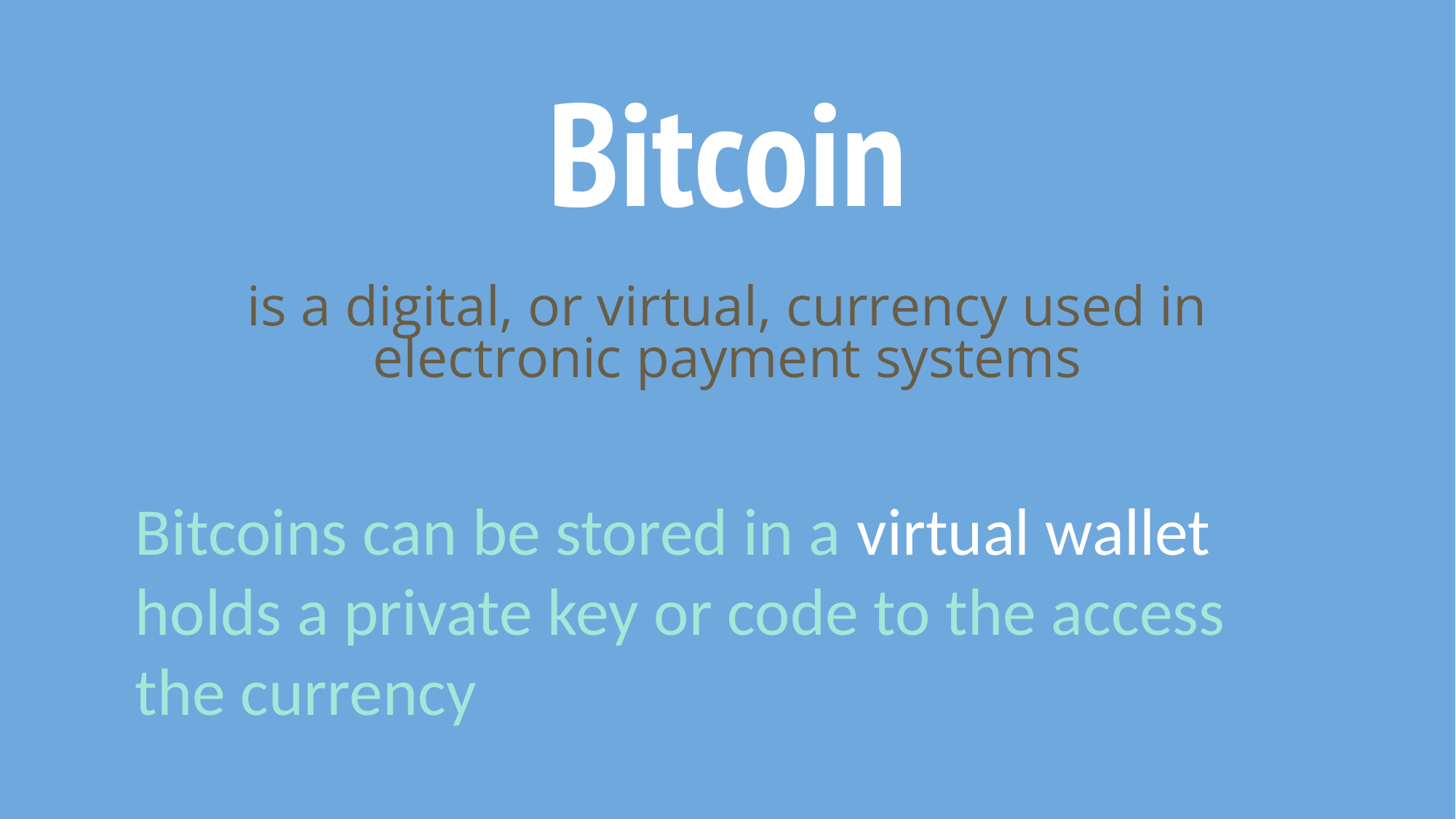

Bitcoin
is a digital, or virtual, currency used in electronic payment systems
Bitcoins can be stored in a virtual wallet holds a private key or code to the access the currency